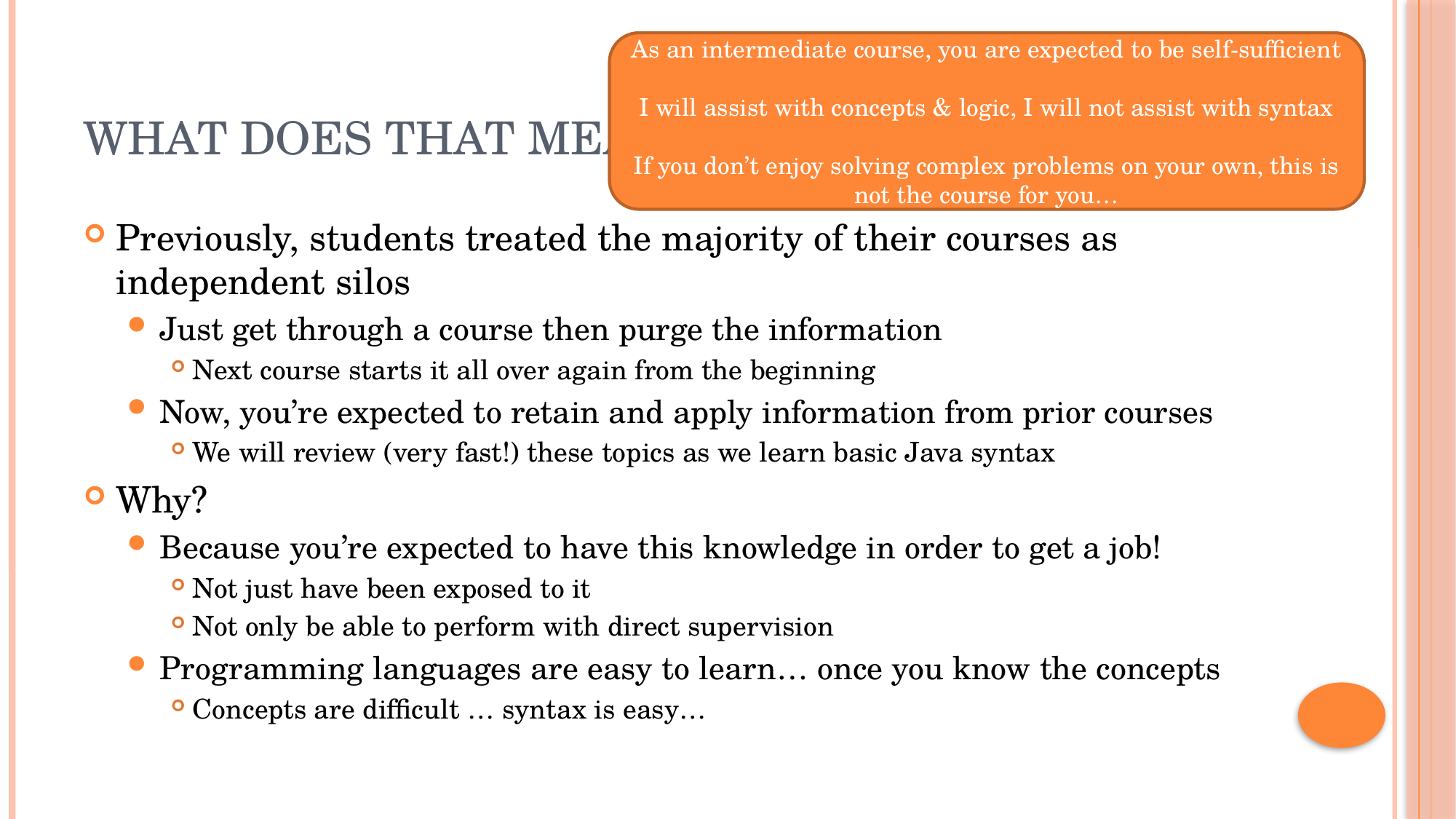

# What does that mean?
As an intermediate course, you are expected to be self-sufficient

I will assist with concepts & logic, I will not assist with syntax

If you don’t enjoy solving complex problems on your own, this is not the course for you…
Previously, students treated the majority of their courses as independent silos
Just get through a course then purge the information
Next course starts it all over again from the beginning
Now, you’re expected to retain and apply information from prior courses
We will review (very fast!) these topics as we learn basic Java syntax
Why?
Because you’re expected to have this knowledge in order to get a job!
Not just have been exposed to it
Not only be able to perform with direct supervision
Programming languages are easy to learn… once you know the concepts
Concepts are difficult … syntax is easy…